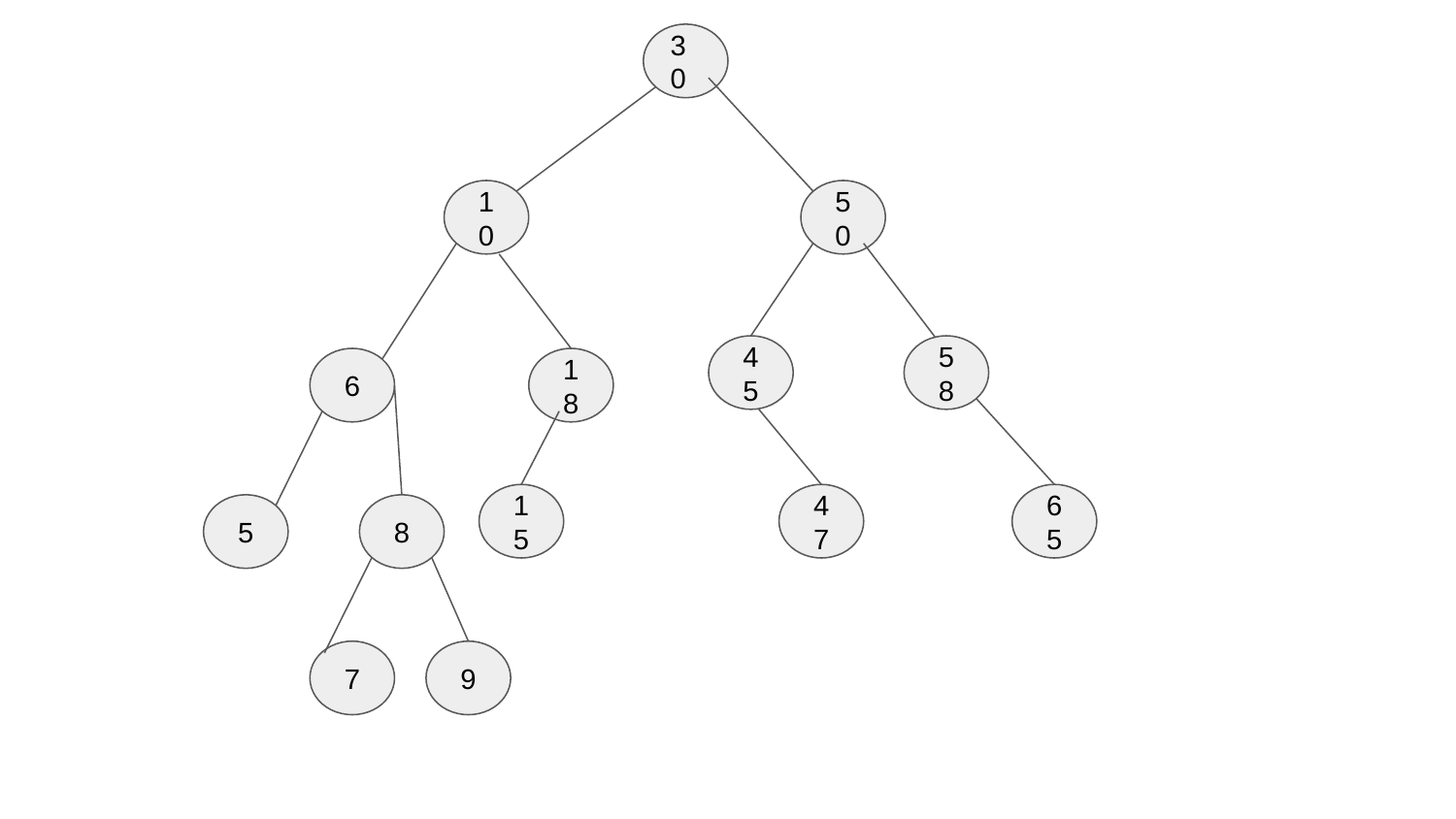

30
10
50
45
58
6
18
15
47
65
5
8
7
9